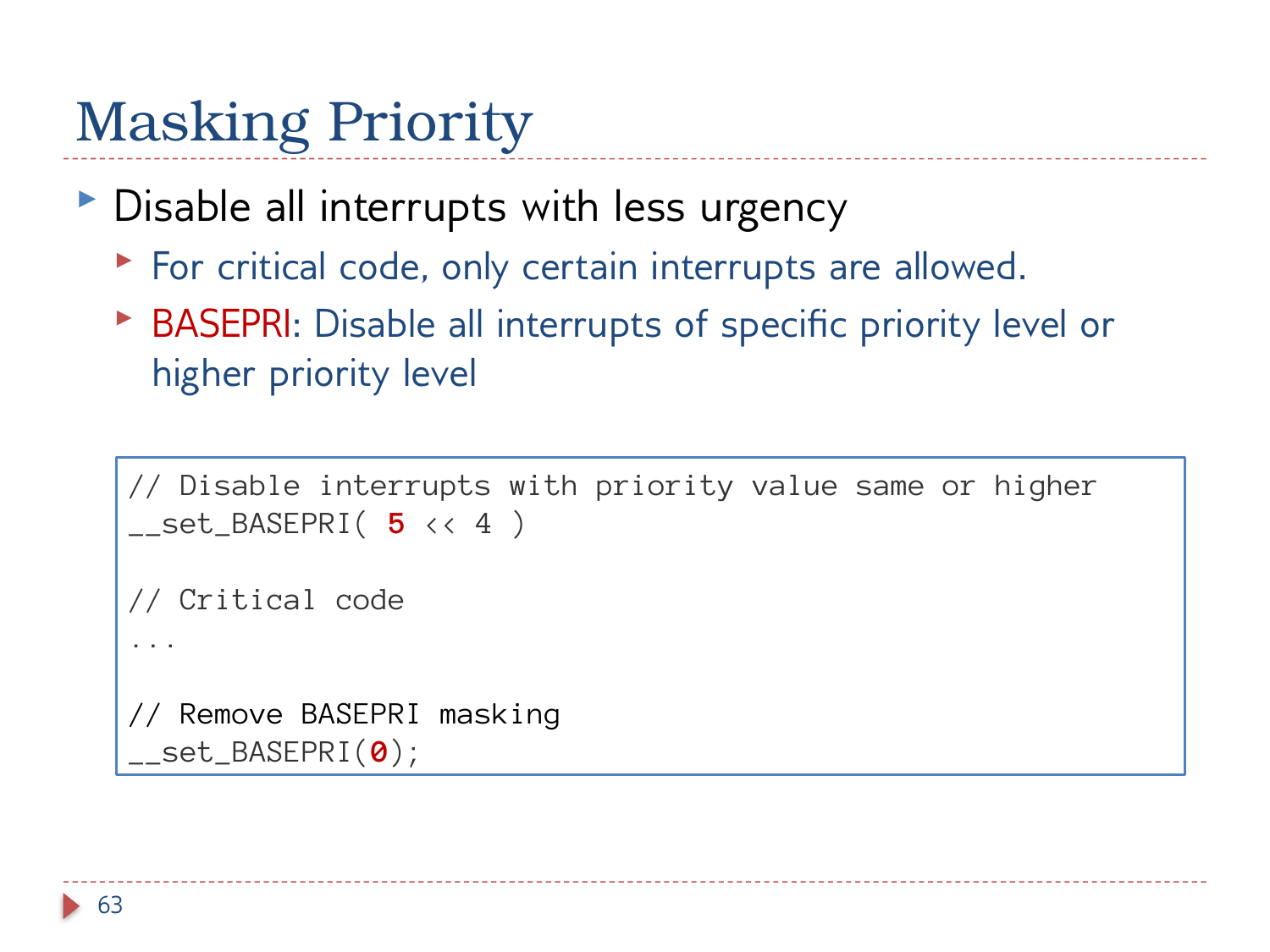

# Masking Priority
Disable all interrupts with less urgency
For critical code, only certain interrupts are allowed.
BASEPRI: Disable all interrupts of specific priority level or higher priority level
// Disable interrupts with priority value same or higher
__set_BASEPRI( 5 << 4 )

// Critical code
...
// Remove BASEPRI masking
__set_BASEPRI(0);
63